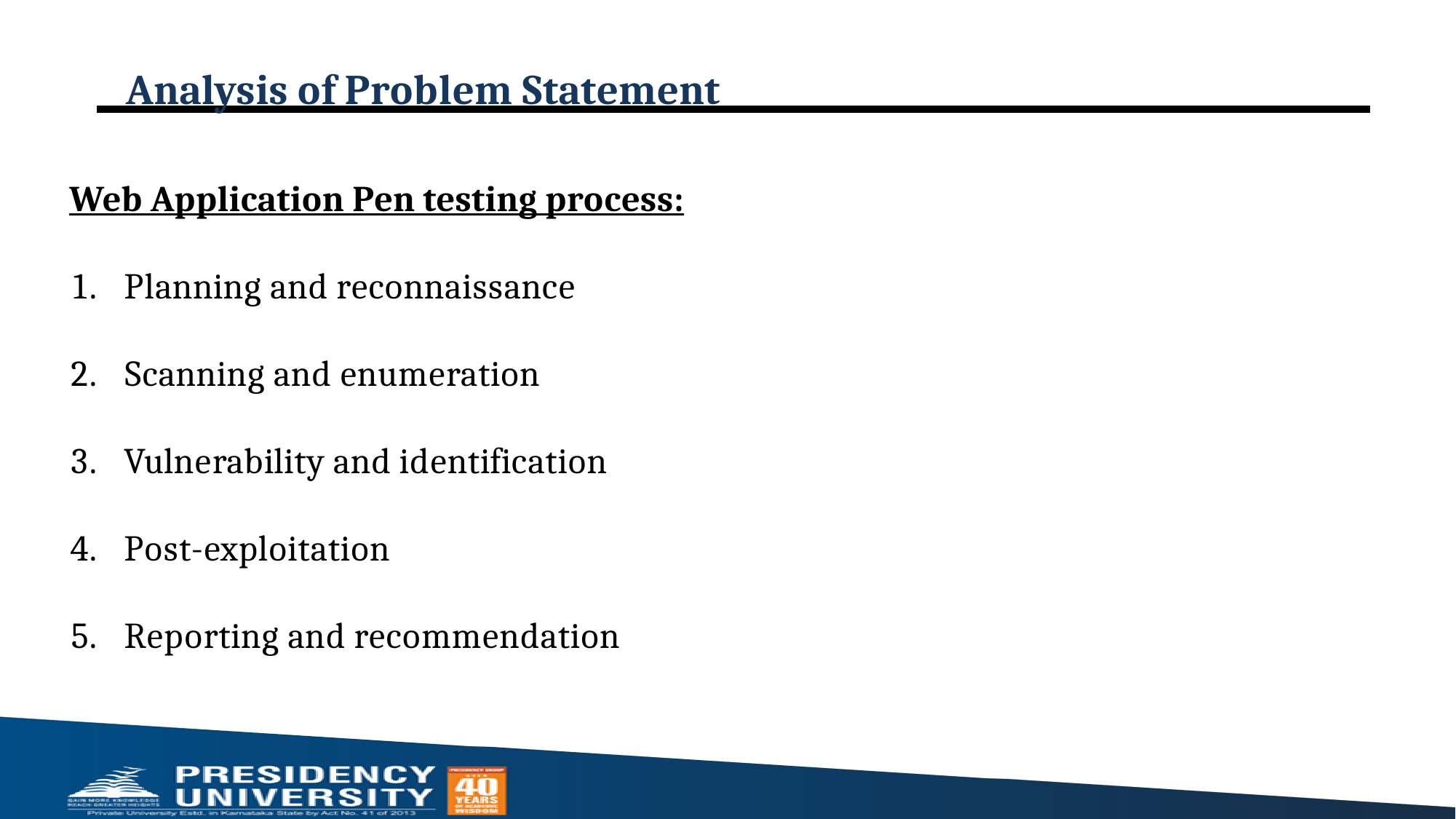

# Analysis of Problem Statement
Web Application Pen testing process:
Planning and reconnaissance
Scanning and enumeration
Vulnerability and identification
Post-exploitation
Reporting and recommendation